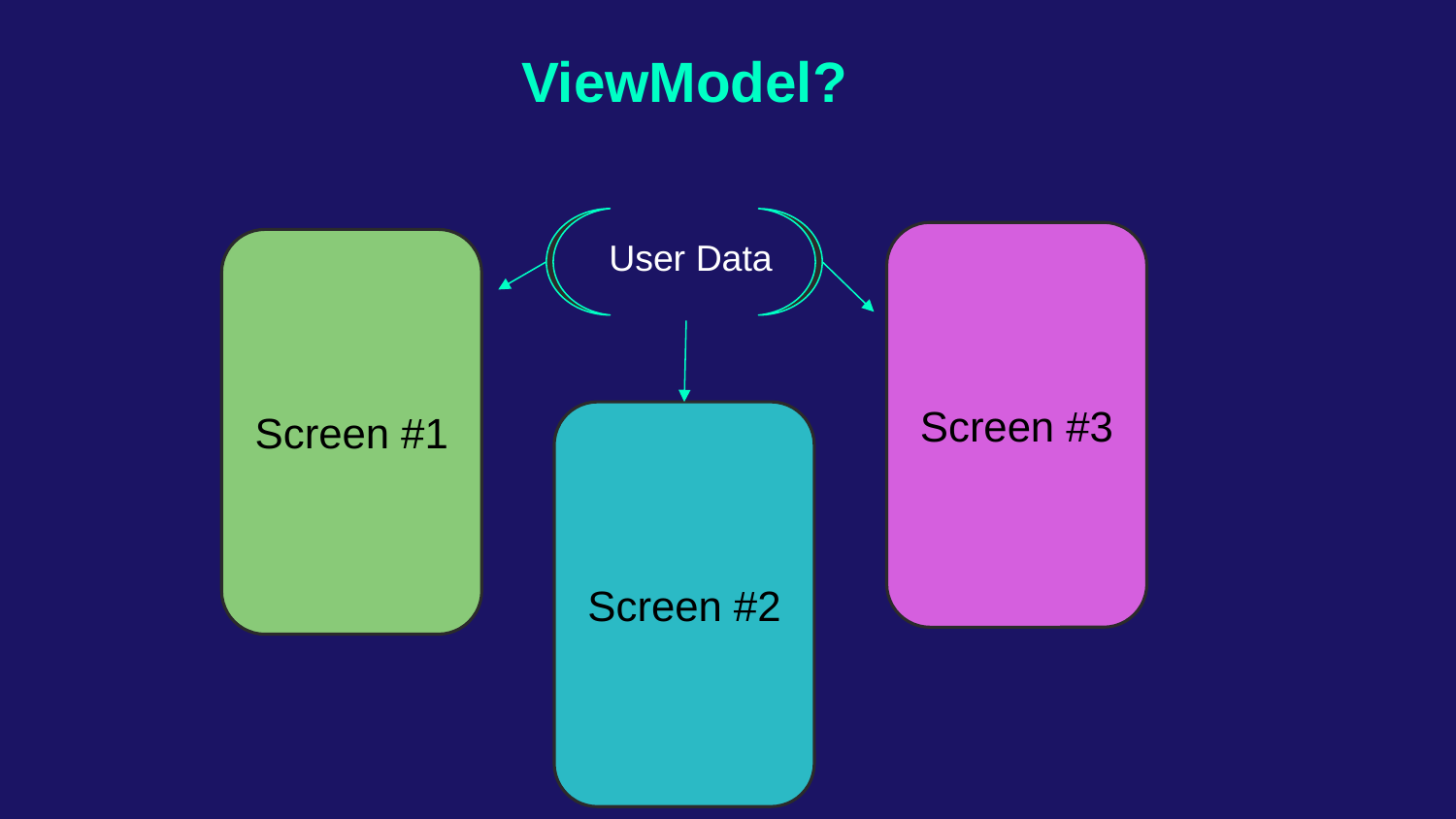

ViewModel?

User Data
Screen #3
Screen #1
Screen #2